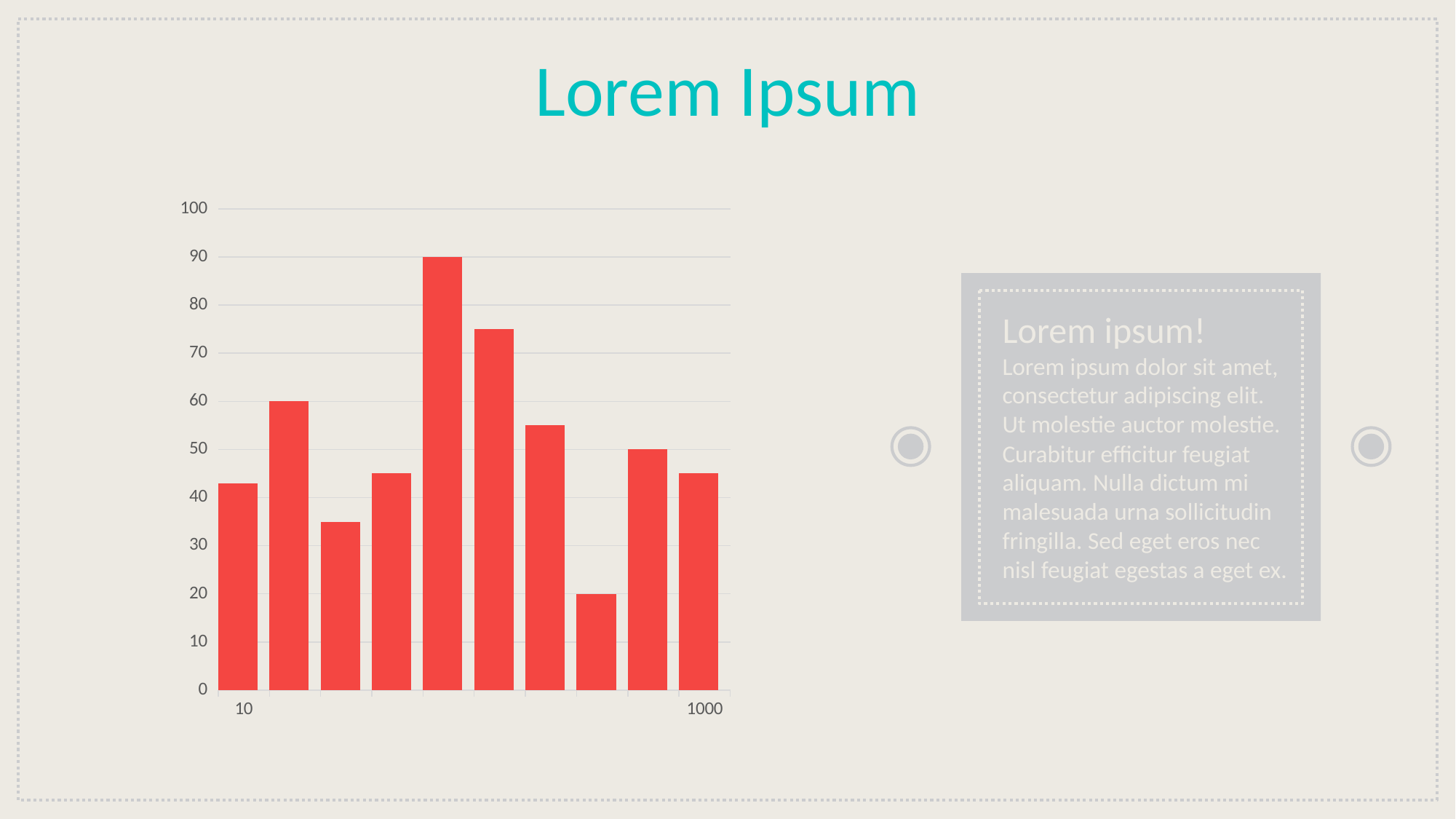

Lorem Ipsum

### Chart

| Category | Series 1 | Column1 | Column2 |
|---|---|---|---|
| 10 | 43.0 | None | None |
|  | 60.0 | None | None |
|  | 35.0 | None | None |
|  | 45.0 | None | None |
|  | 90.0 | None | None |
|  | 75.0 | None | None |
|  | 55.0 | None | None |
|  | 20.0 | None | None |
|  | 50.0 | None | None |
| 1000 | 45.0 | None | None |

Lorem ipsum!
Lorem ipsum dolor sit amet, consectetur adipiscing elit. Ut molestie auctor molestie. Curabitur efficitur feugiat aliquam. Nulla dictum mi malesuada urna sollicitudin fringilla. Sed eget eros nec nisl feugiat egestas a eget ex.